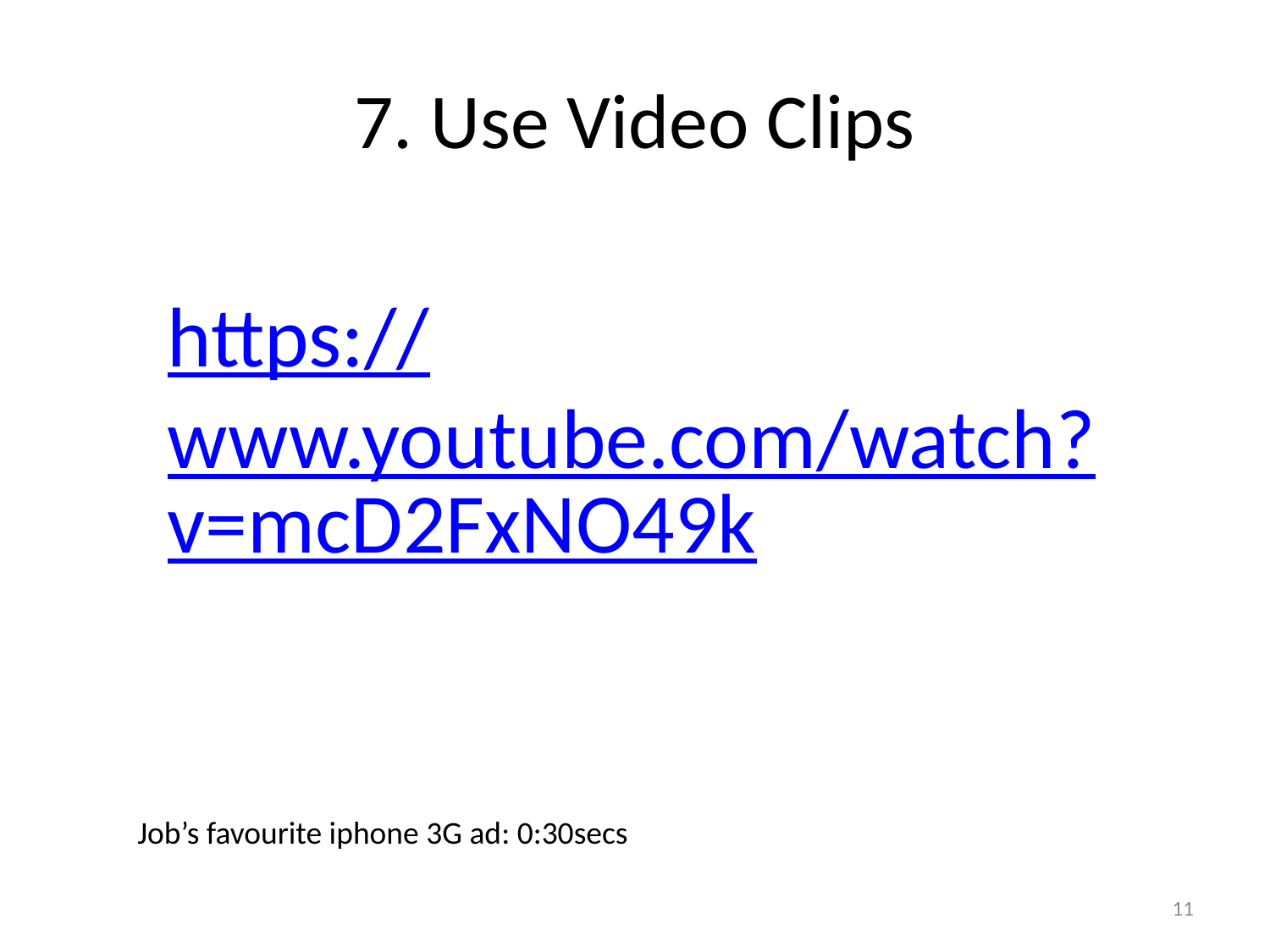

# 7. Use Video Clips
https://www.youtube.com/watch?v=mcD2FxNO49k

Job’s favourite iphone 3G ad: 0:30secs
11